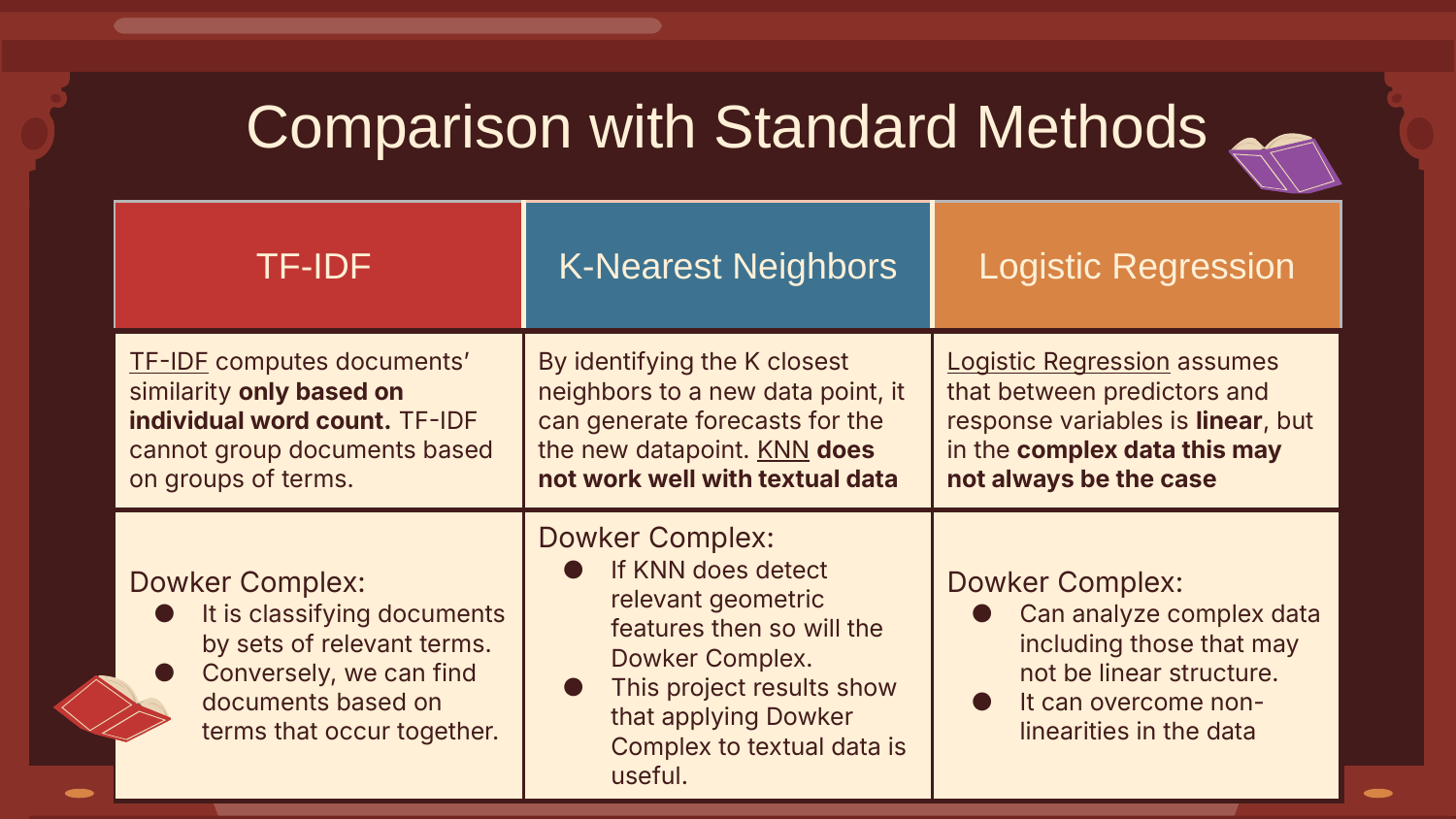

# Comparison with Standard Methods

| TF-IDF | K-Nearest Neighbors | Logistic Regression |
| --- | --- | --- |
| TF-IDF computes documents’ similarity only based on individual word count. TF-IDF cannot group documents based on groups of terms. | By identifying the K closest neighbors to a new data point, it can generate forecasts for the the new datapoint. KNN does not work well with textual data | Logistic Regression assumes that between predictors and response variables is linear, but in the complex data this may not always be the case |
| Dowker Complex: It is classifying documents by sets of relevant terms. Conversely, we can find documents based on terms that occur together. | Dowker Complex: If KNN does detect relevant geometric features then so will the Dowker Complex. This project results show that applying Dowker Complex to textual data is useful. | Dowker Complex: Can analyze complex data including those that may not be linear structure. It can overcome non-linearities in the data |